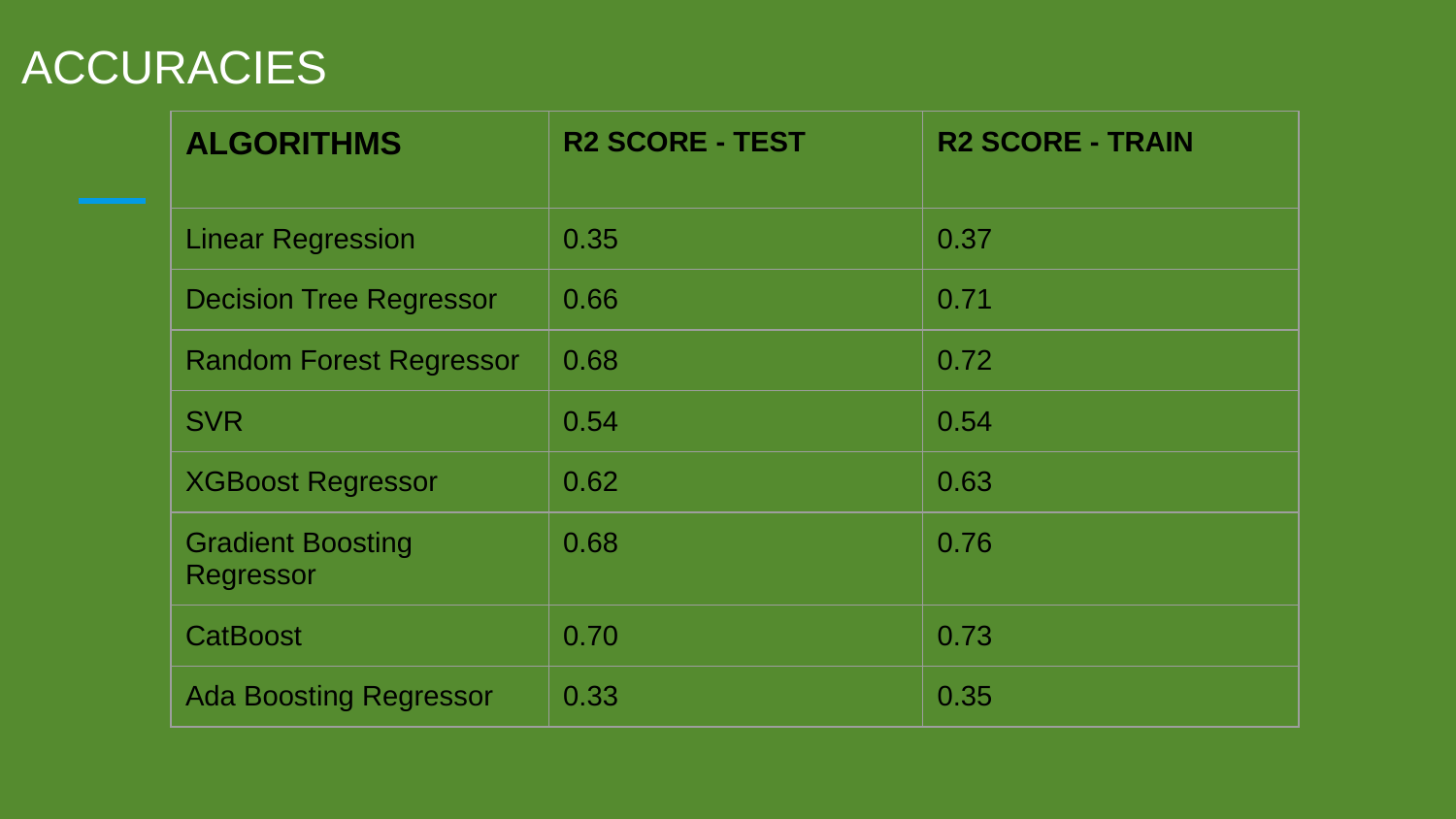

# ACCURACIES

| ALGORITHMS | R2 SCORE - TEST | R2 SCORE - TRAIN |
| --- | --- | --- |
| Linear Regression | 0.35 | 0.37 |
| Decision Tree Regressor | 0.66 | 0.71 |
| Random Forest Regressor | 0.68 | 0.72 |
| SVR | 0.54 | 0.54 |
| XGBoost Regressor | 0.62 | 0.63 |
| Gradient Boosting Regressor | 0.68 | 0.76 |
| CatBoost | 0.70 | 0.73 |
| Ada Boosting Regressor | 0.33 | 0.35 |